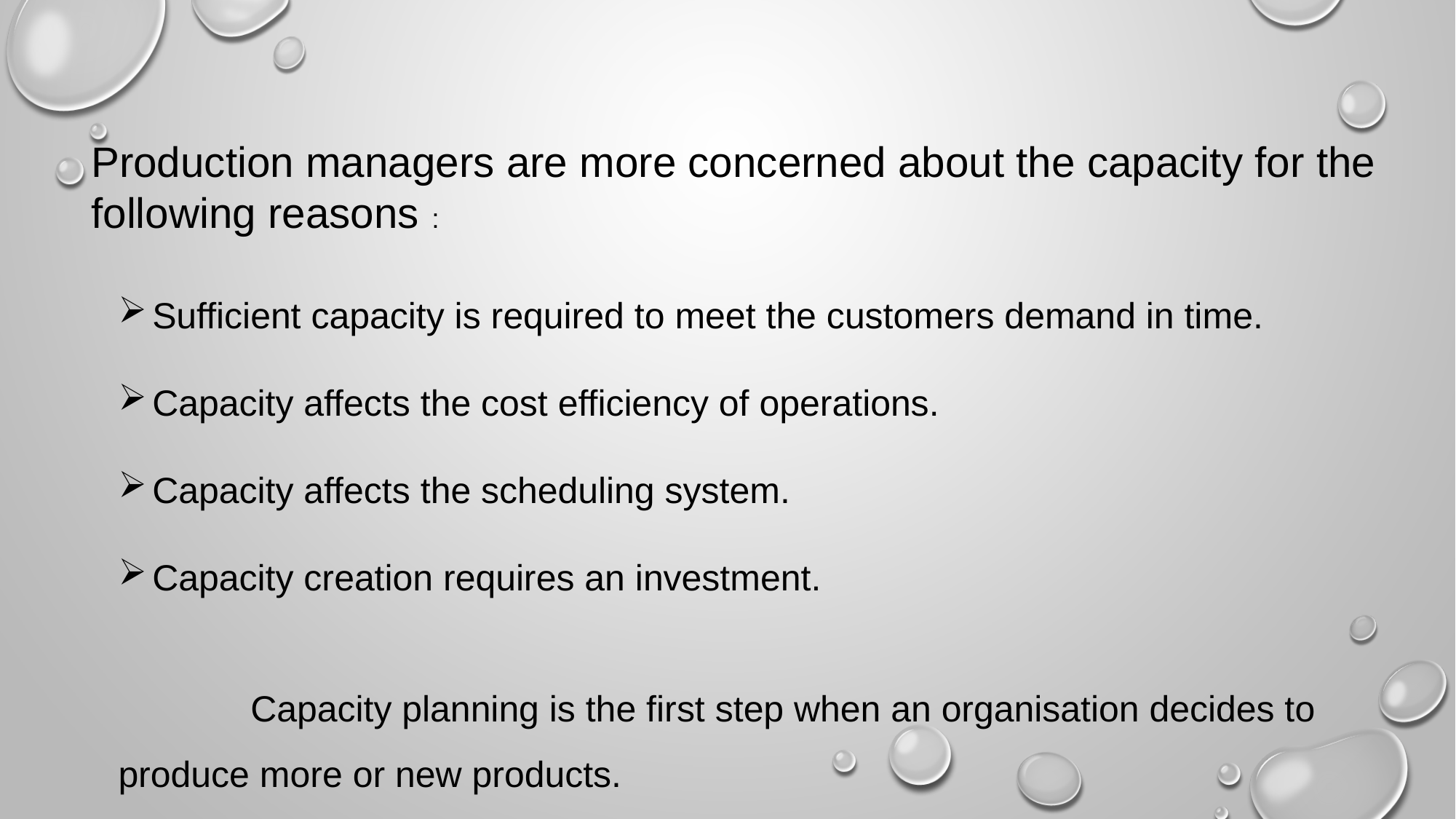

Production managers are more concerned about the capacity for the following reasons :
Sufficient capacity is required to meet the customers demand in time.
Capacity affects the cost efficiency of operations.
Capacity affects the scheduling system.
Capacity creation requires an investment.

             Capacity planning is the first step when an organisation decides to produce more or new products.